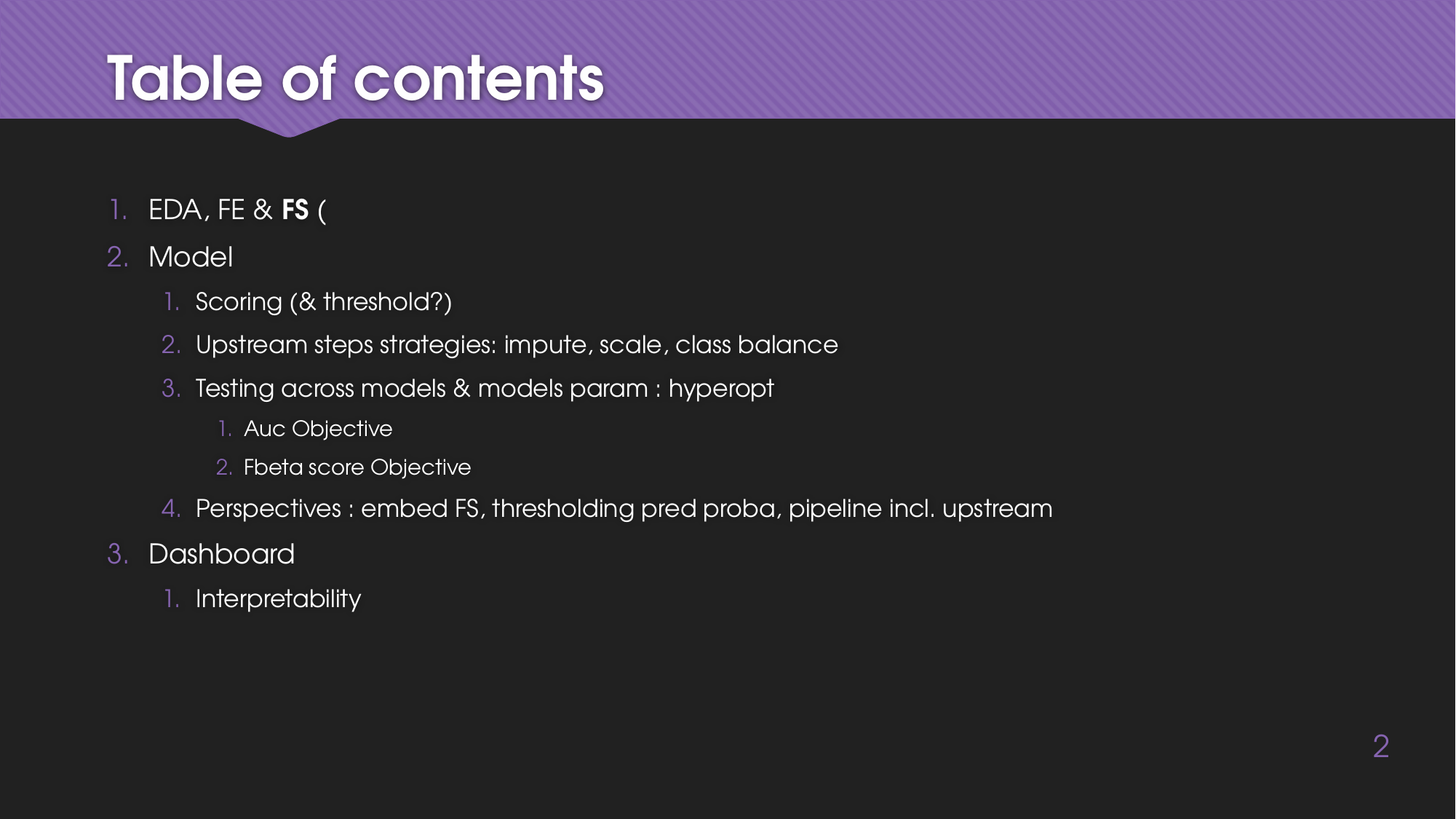

# Table of contents
EDA, FE & FS (
Model
Scoring (& threshold?)
Upstream steps strategies: impute, scale, class balance
Testing across models & models param : hyperopt
Auc Objective
Fbeta score Objective
Perspectives : embed FS, thresholding pred proba, pipeline incl. upstream
Dashboard
Interpretability

2